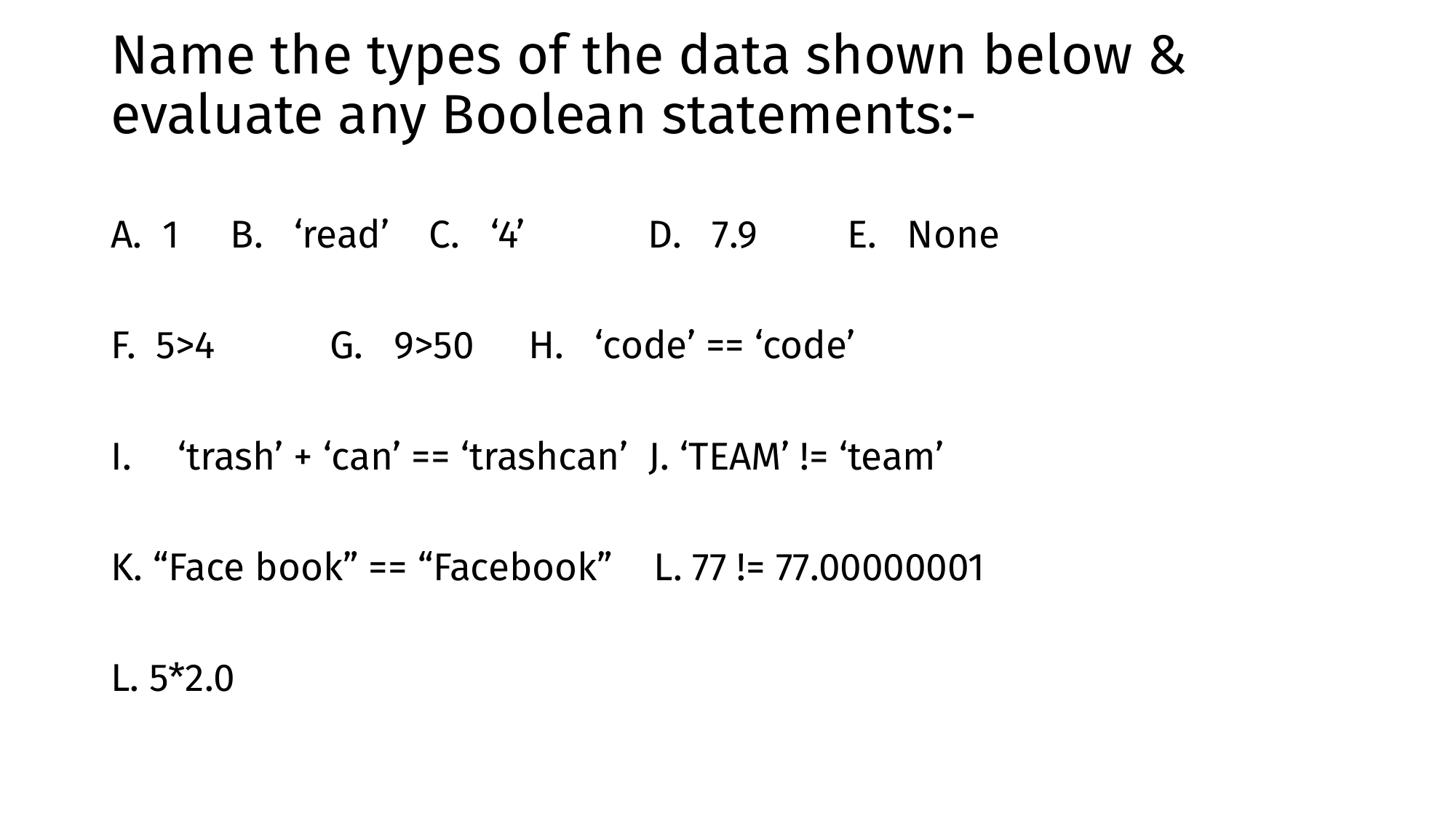

Name the types of the data shown below & evaluate any Boolean statements:-

A.  1		  B.   ‘read’	  C.   ‘4’	    D.   7.9	    E.   None

F.  5>4	  G.   9>50		  H.   ‘code’ == ‘code’

‘trash’ + ‘can’ == ‘trashcan’  J. ‘TEAM’ != ‘team’

K. “Face book” == “Facebook”    L. 77 != 77.00000001

L. 5*2.0